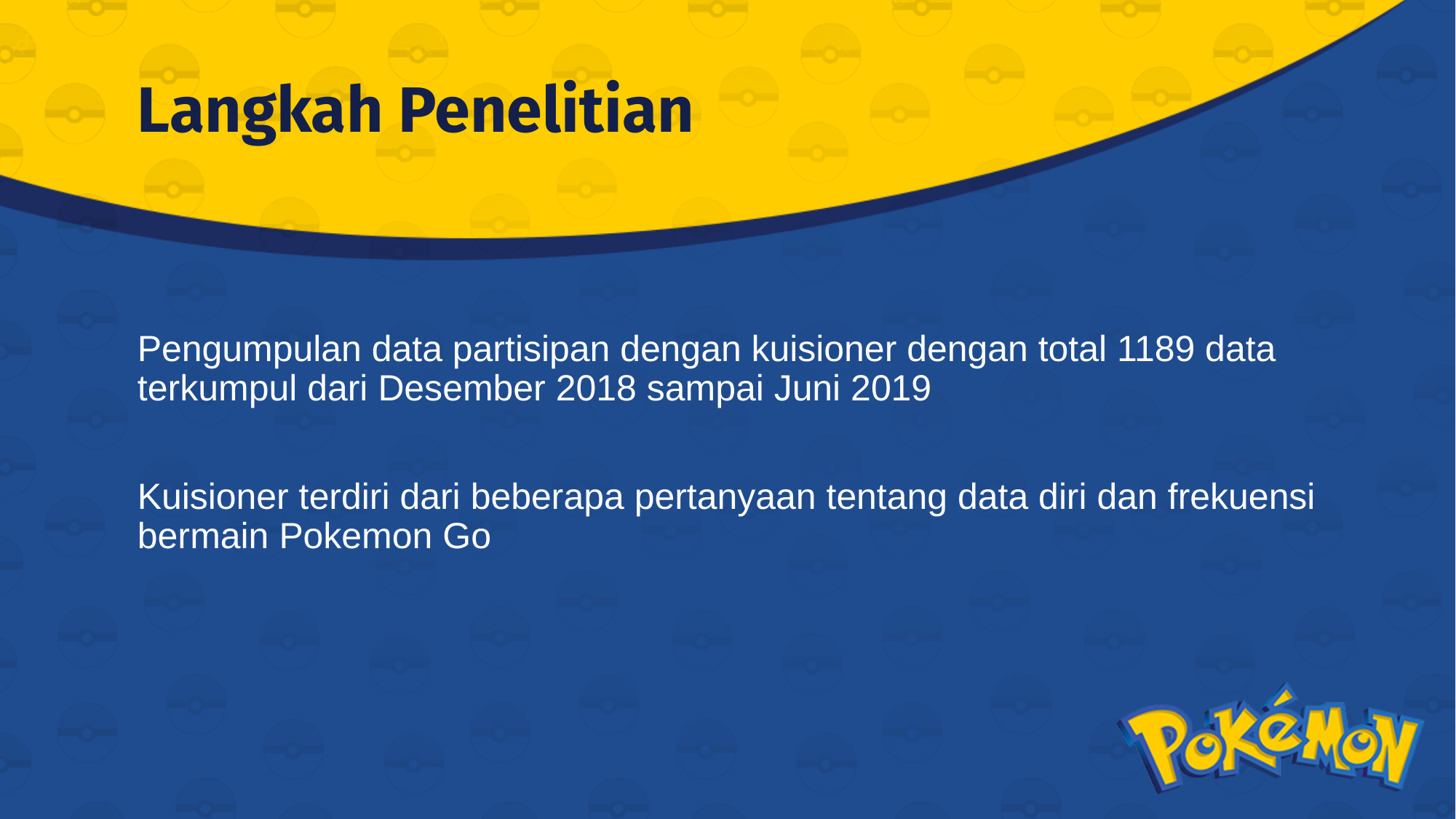

# Langkah Penelitian
Pengumpulan data partisipan dengan kuisioner dengan total 1189 data terkumpul dari Desember 2018 sampai Juni 2019

Kuisioner terdiri dari beberapa pertanyaan tentang data diri dan frekuensi bermain Pokemon Go